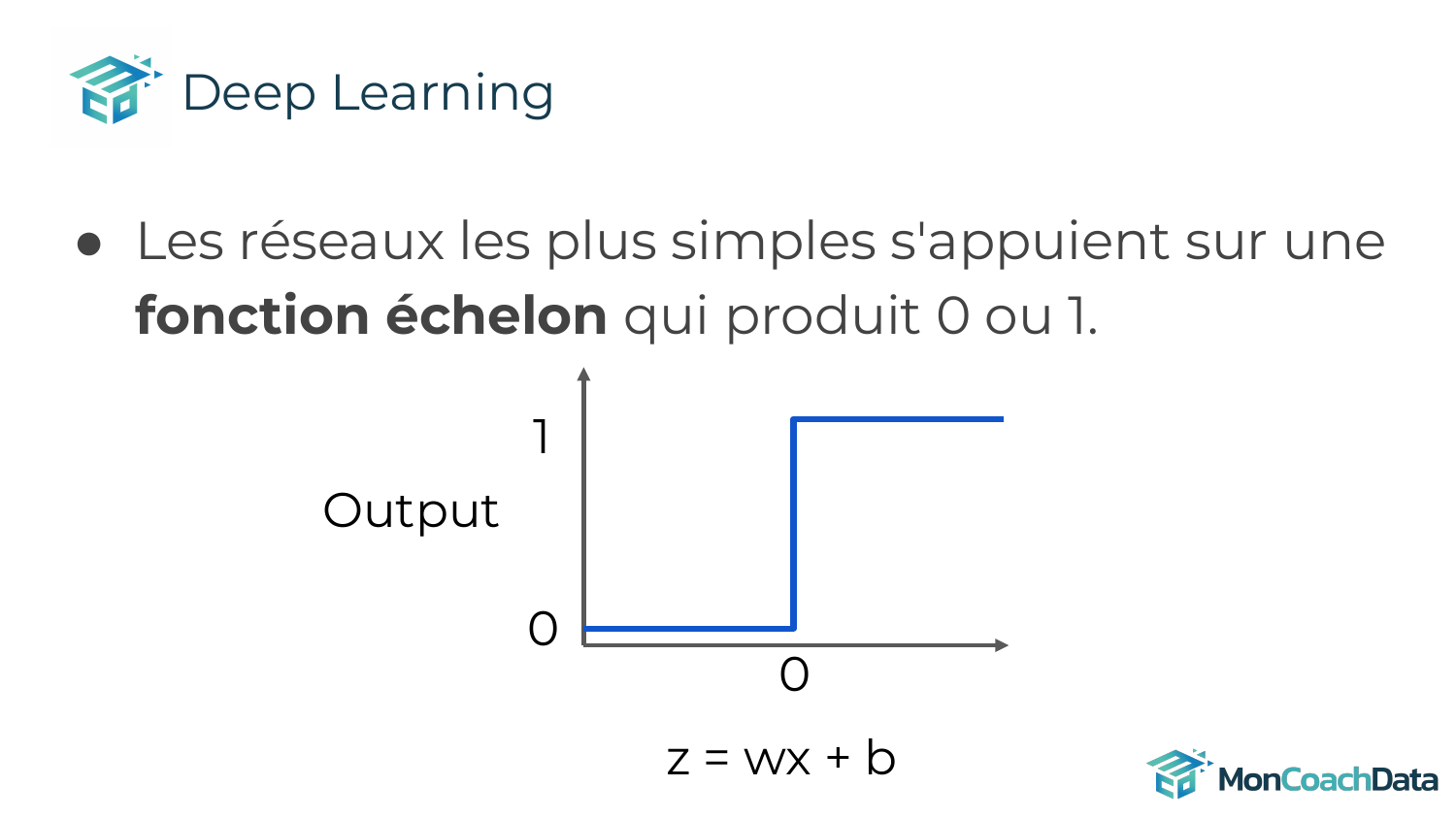

# Deep Learning

Les réseaux les plus simples s'appuient sur une fonction échelon qui produit 0 ou 1.
1
Output
0
0
z = wx + b